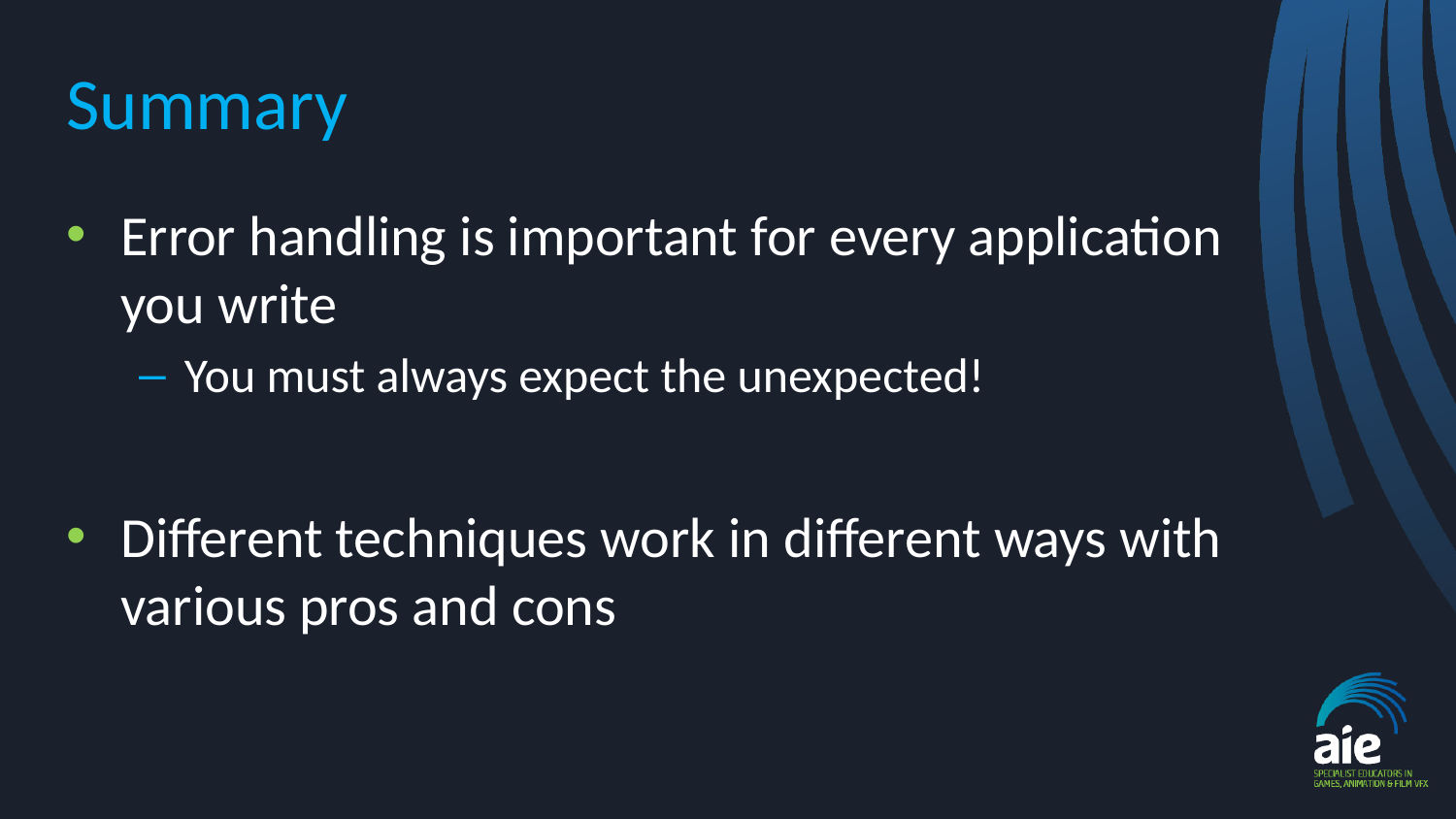

# Summary
Error handling is important for every application you write
You must always expect the unexpected!

Different techniques work in different ways with various pros and cons